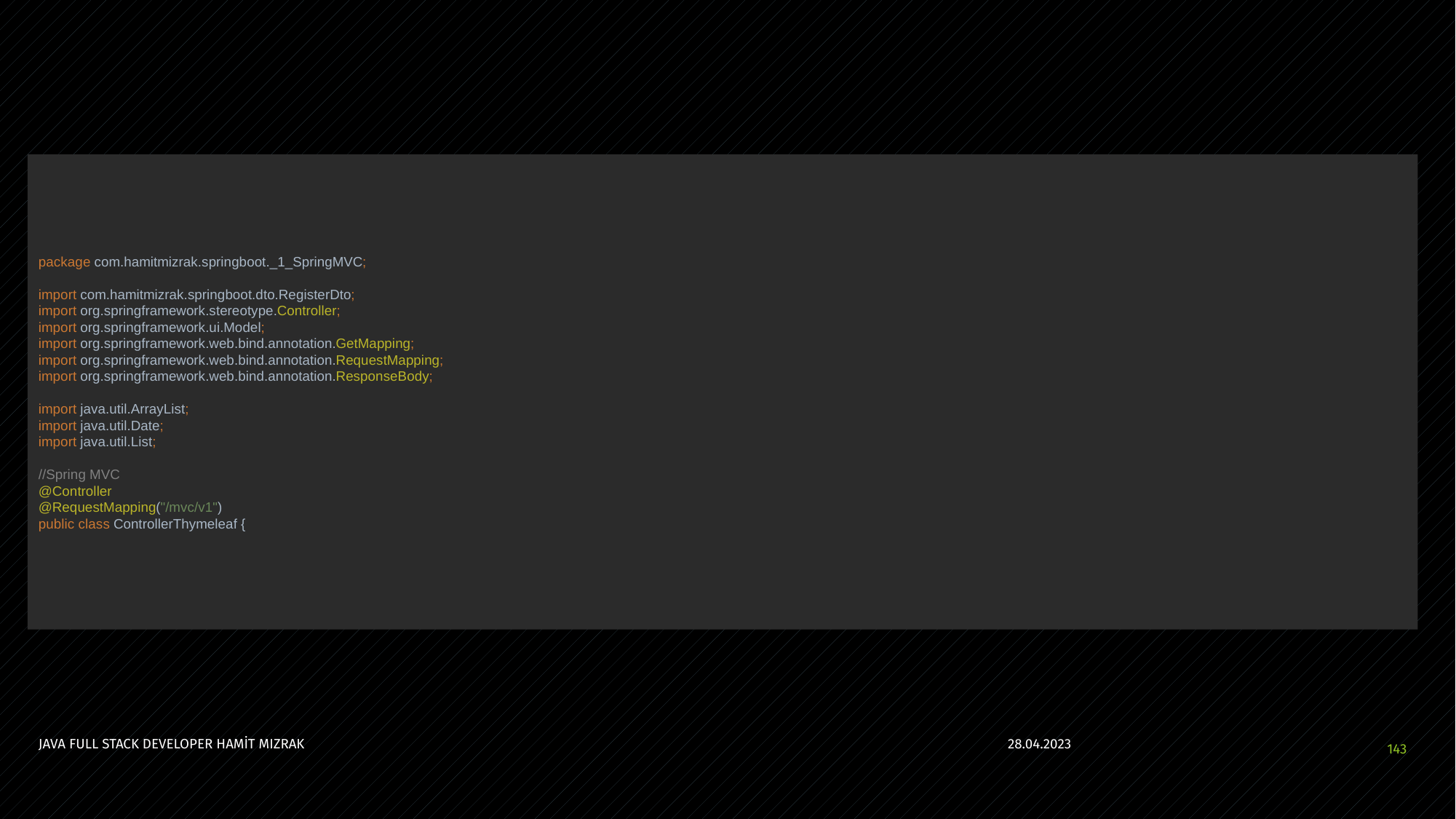

#
package com.hamitmizrak.springboot._1_SpringMVC;
import com.hamitmizrak.springboot.dto.RegisterDto;
import org.springframework.stereotype.Controller;
import org.springframework.ui.Model;
import org.springframework.web.bind.annotation.GetMapping;
import org.springframework.web.bind.annotation.RequestMapping;
import org.springframework.web.bind.annotation.ResponseBody;
import java.util.ArrayList;
import java.util.Date;
import java.util.List;
//Spring MVC
@Controller
@RequestMapping("/mvc/v1")
public class ControllerThymeleaf {
JAVA FULL STACK DEVELOPER HAMİT MIZRAK
28.04.2023
143